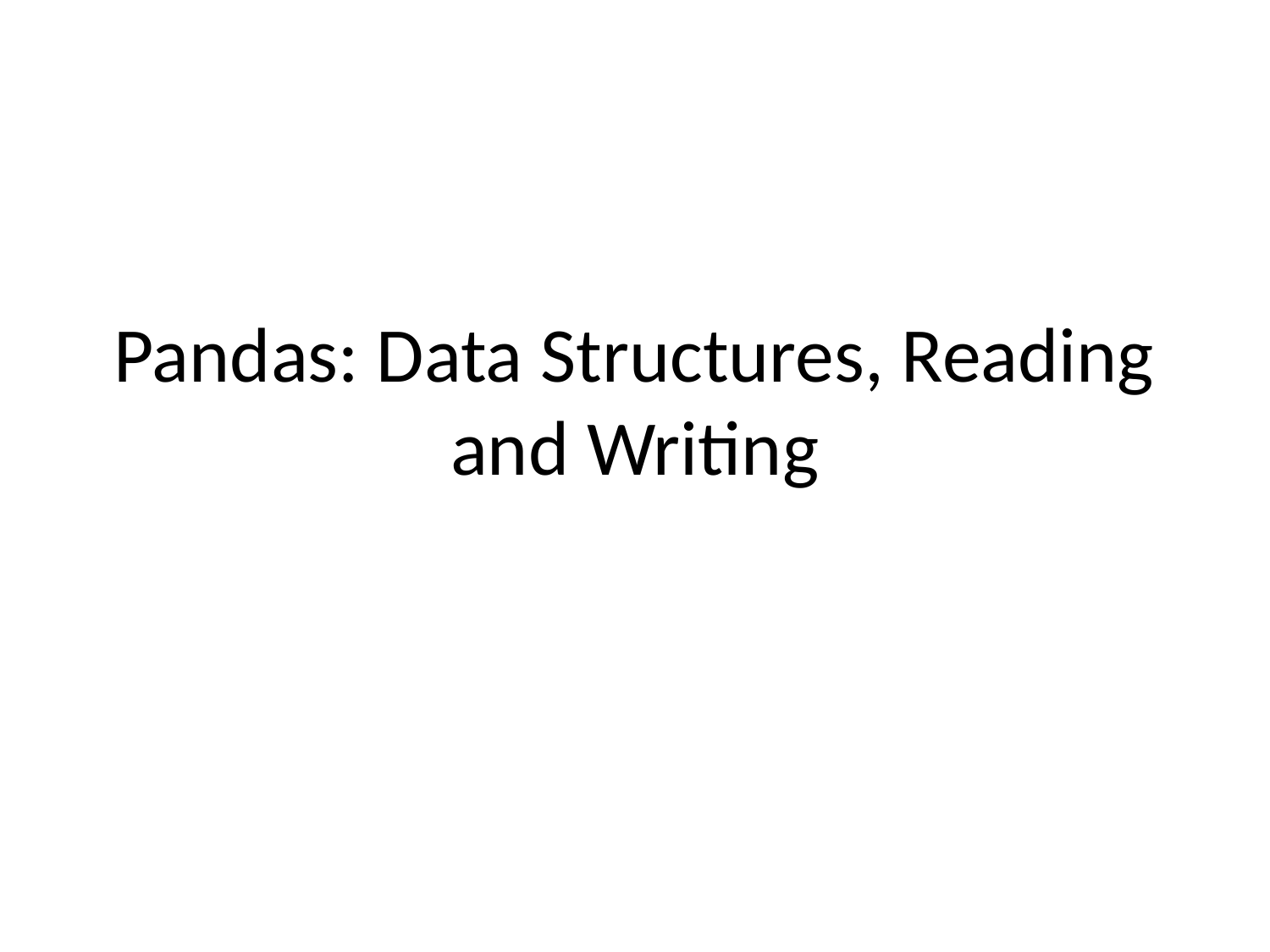

# Pandas: Data Structures, Reading and Writing